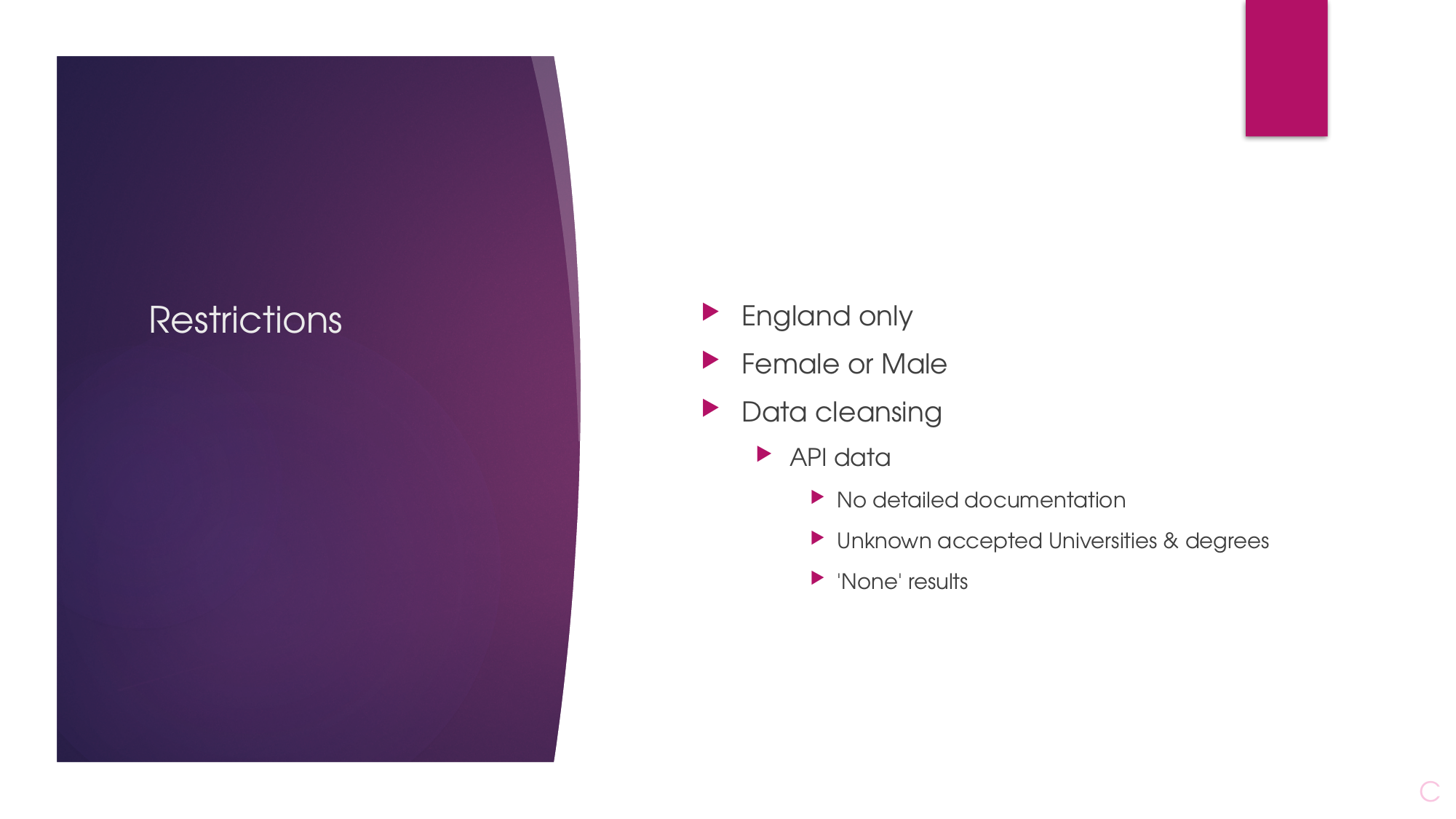

# Restrictions
England only
Female or Male
Data cleansing
API data
No detailed documentation
Unknown accepted Universities & degrees
'None' results

C